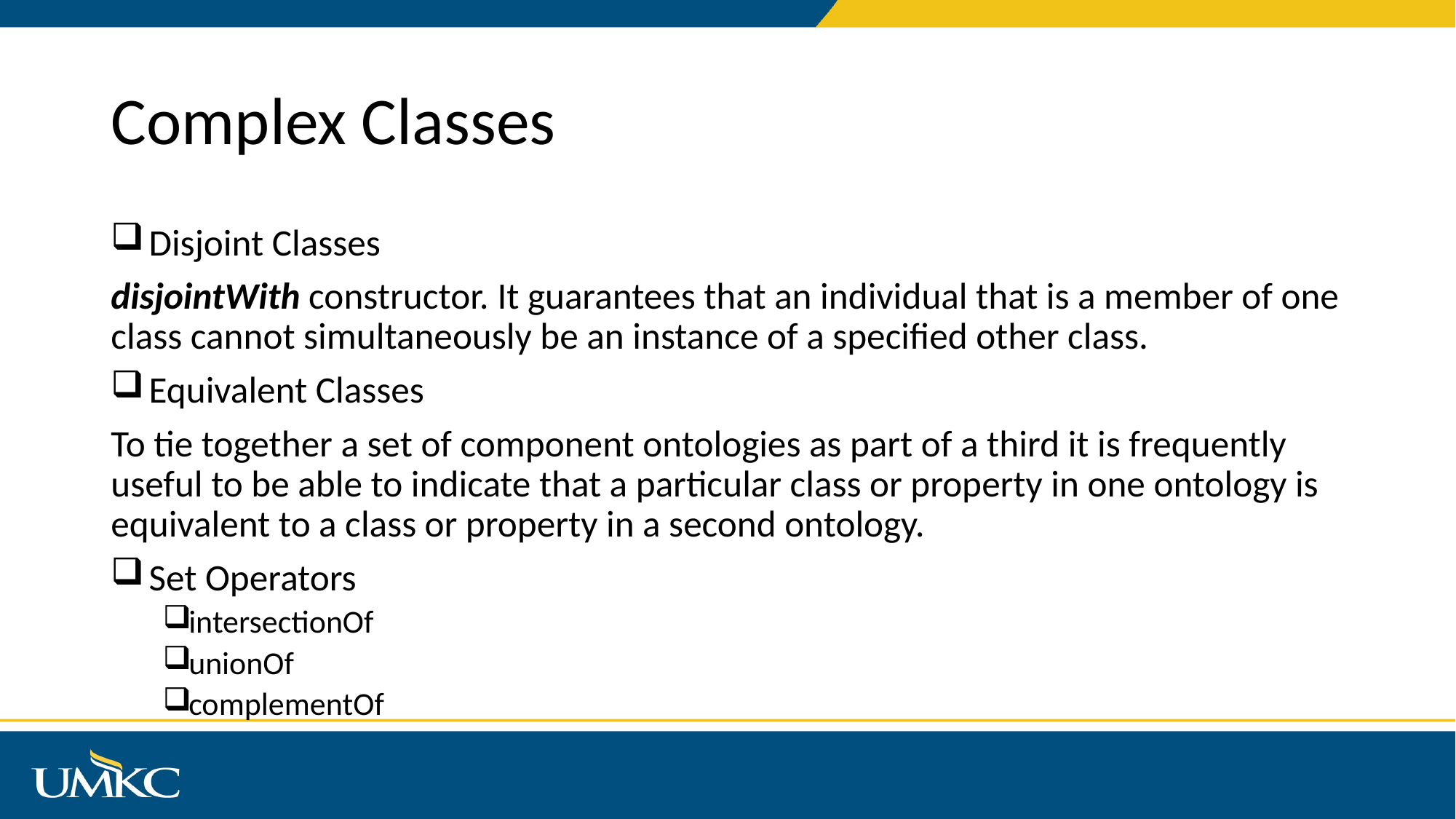

# Complex Classes
 Disjoint Classes
disjointWith constructor. It guarantees that an individual that is a member of one class cannot simultaneously be an instance of a specified other class.
 Equivalent Classes
To tie together a set of component ontologies as part of a third it is frequently useful to be able to indicate that a particular class or property in one ontology is equivalent to a class or property in a second ontology.
 Set Operators
intersectionOf
unionOf
complementOf